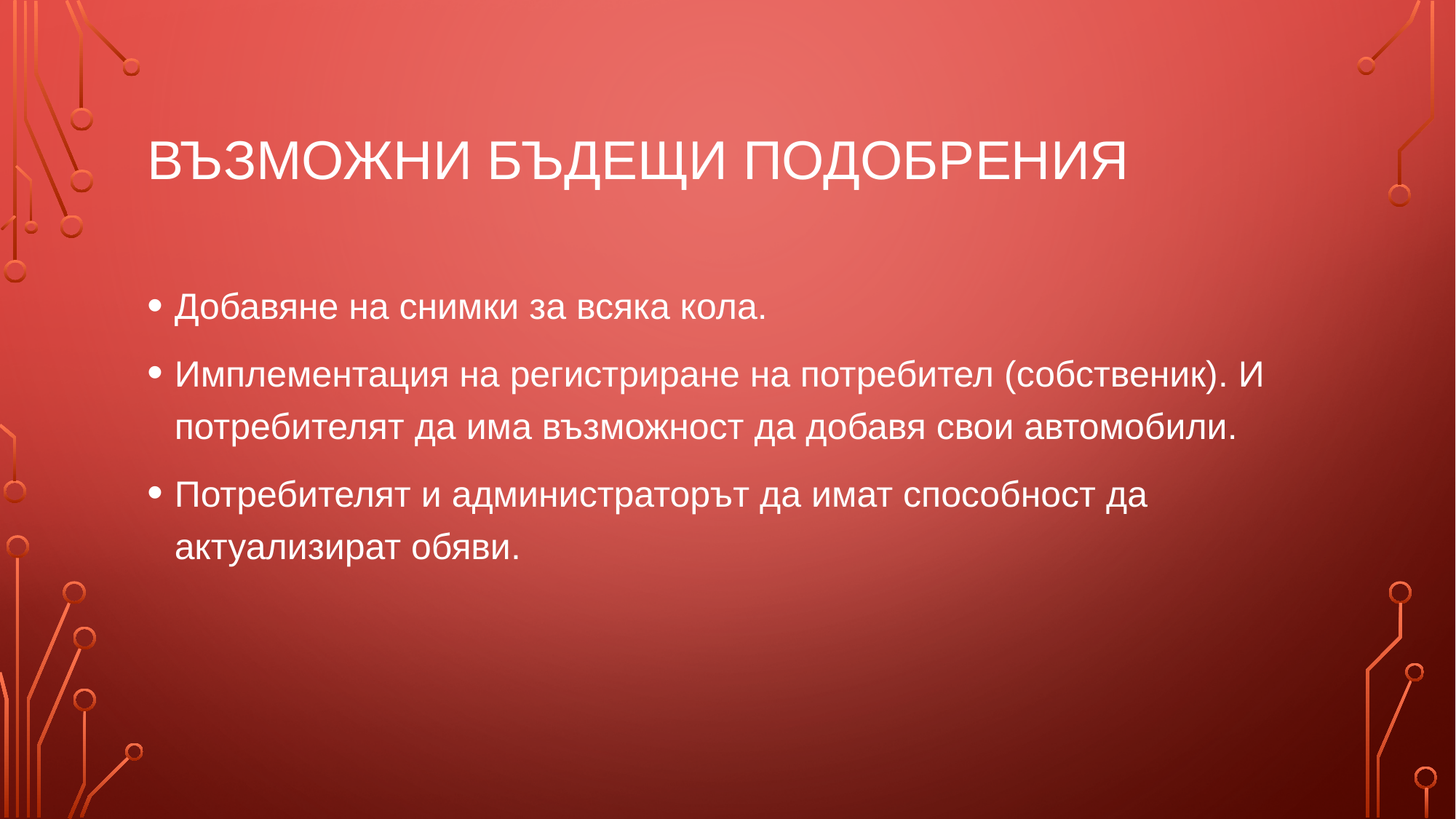

# Възможни бъдещи подобрения
Добавяне на снимки за всяка кола.
Имплементация на регистриране на потребител (собственик). И потребителят да има възможност да добавя свои автомобили.
Потребителят и администраторът да имат способност да актуализират обяви.